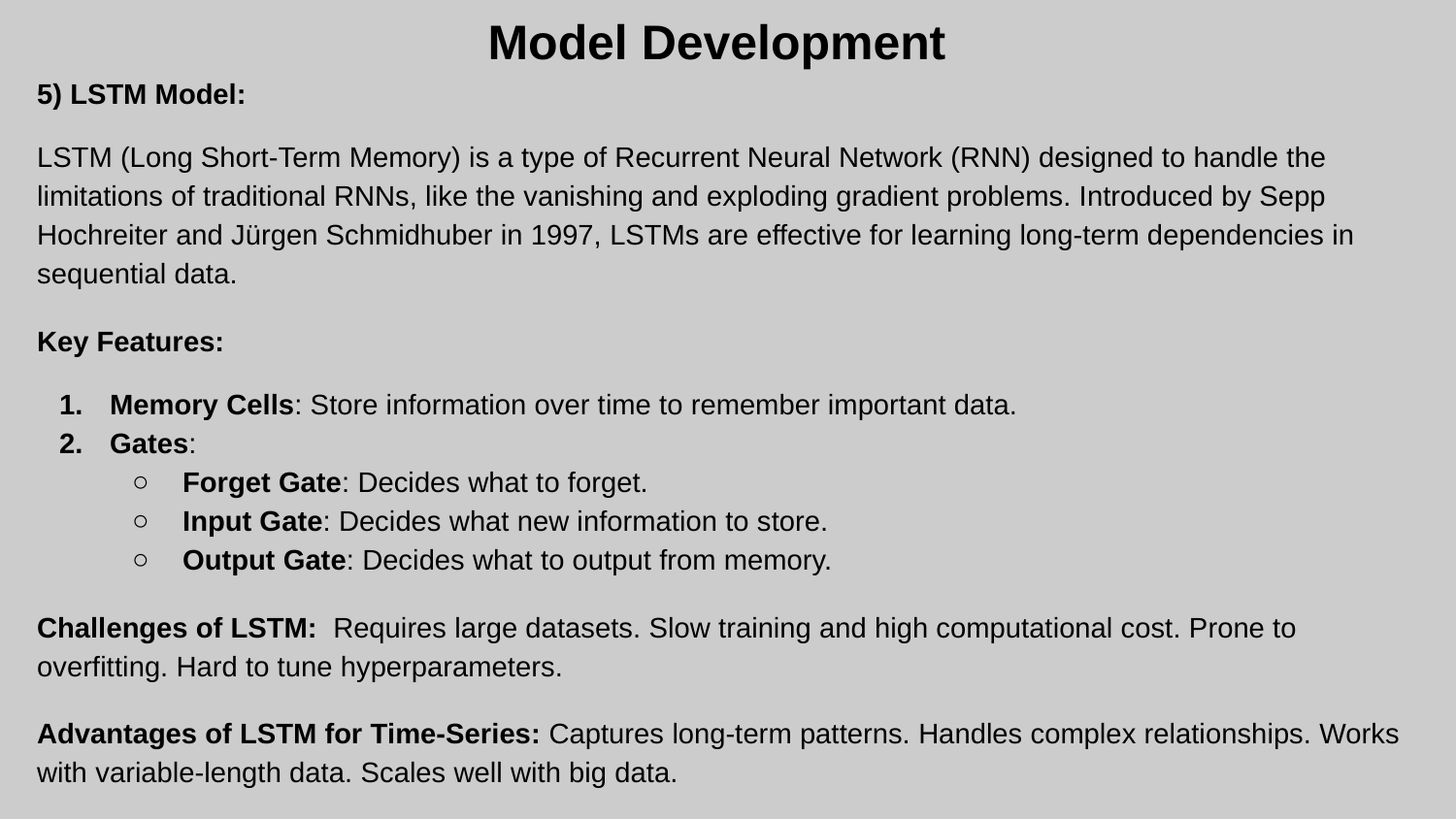

Model Development
5) LSTM Model:
LSTM (Long Short-Term Memory) is a type of Recurrent Neural Network (RNN) designed to handle the limitations of traditional RNNs, like the vanishing and exploding gradient problems. Introduced by Sepp Hochreiter and Jürgen Schmidhuber in 1997, LSTMs are effective for learning long-term dependencies in sequential data.
Key Features:
Memory Cells: Store information over time to remember important data.
Gates:
Forget Gate: Decides what to forget.
Input Gate: Decides what new information to store.
Output Gate: Decides what to output from memory.
Challenges of LSTM:  Requires large datasets. Slow training and high computational cost. Prone to overfitting. Hard to tune hyperparameters.
Advantages of LSTM for Time-Series: Captures long-term patterns. Handles complex relationships. Works with variable-length data. Scales well with big data.